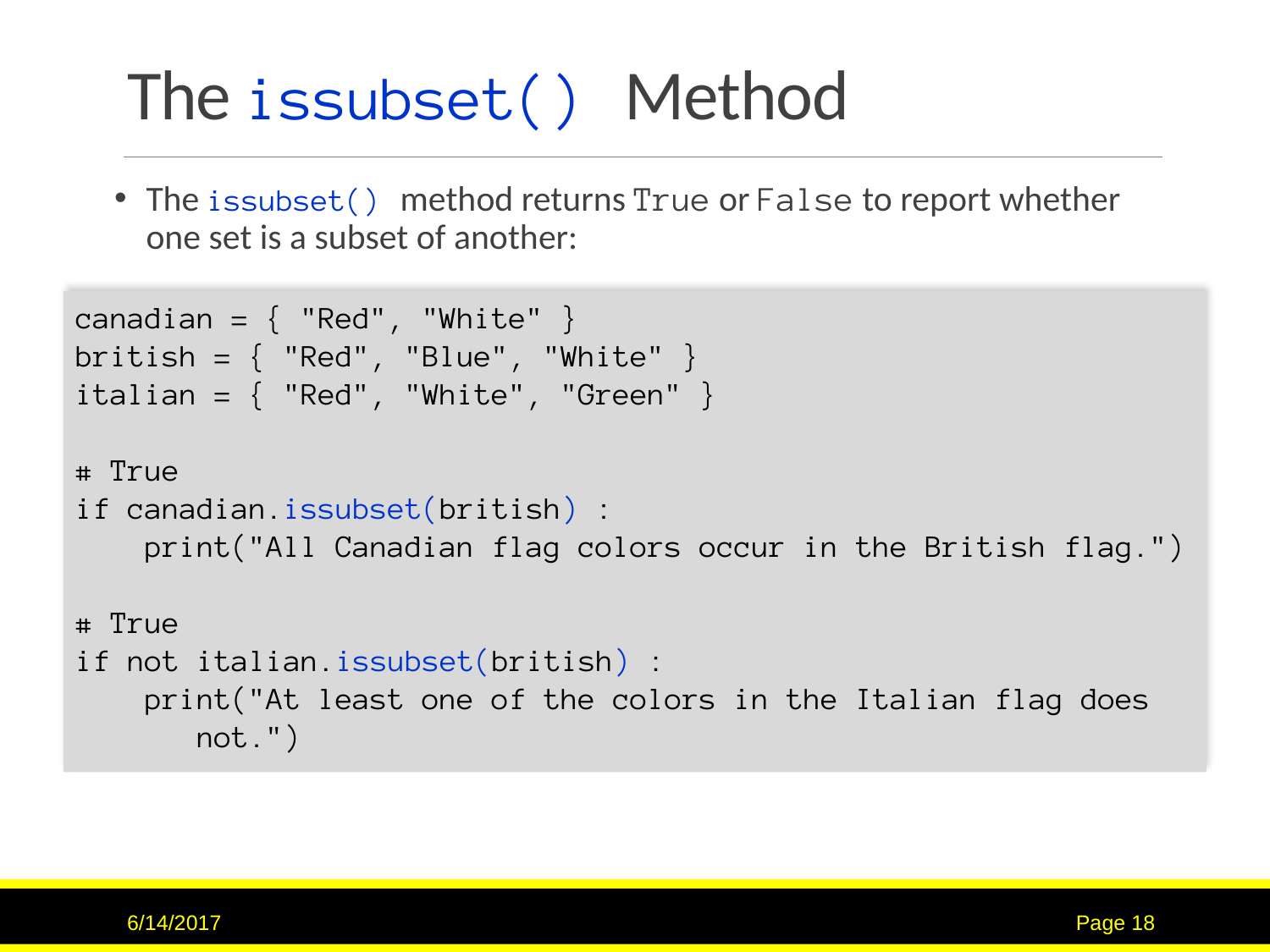

# The issubset() Method
The issubset() method returns True or False to report whether one set is a subset of another:
canadian = { "Red", "White" }
british = { "Red", "Blue", "White" }
italian = { "Red", "White", "Green" }

# True
if canadian.issubset(british) :
    print("All Canadian flag colors occur in the British flag.")

# True
if not italian.issubset(british) :
    print("At least one of the colors in the Italian flag does
       not.")
6/14/2017
Page 18